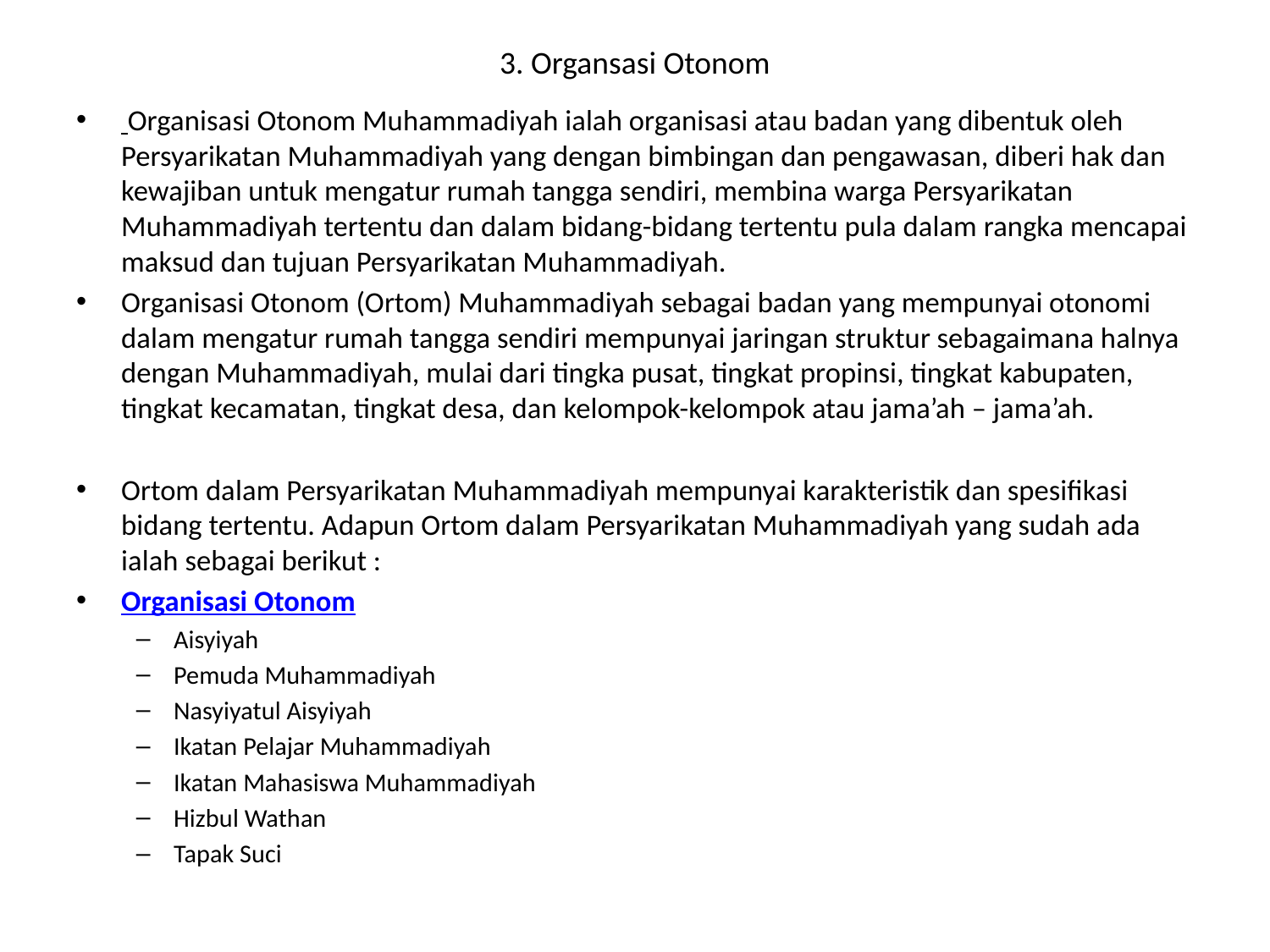

# 3. Organsasi Otonom
 Organisasi Otonom Muhammadiyah ialah organisasi atau badan yang dibentuk oleh Persyarikatan Muhammadiyah yang dengan bimbingan dan pengawasan, diberi hak dan kewajiban untuk mengatur rumah tangga sendiri, membina warga Persyarikatan Muhammadiyah tertentu dan dalam bidang-bidang tertentu pula dalam rangka mencapai maksud dan tujuan Persyarikatan Muhammadiyah.
Organisasi Otonom (Ortom) Muhammadiyah sebagai badan yang mempunyai otonomi dalam mengatur rumah tangga sendiri mempunyai jaringan struktur sebagaimana halnya dengan Muhammadiyah, mulai dari tingka pusat, tingkat propinsi, tingkat kabupaten, tingkat kecamatan, tingkat desa, dan kelompok-kelompok atau jama’ah – jama’ah.

Ortom dalam Persyarikatan Muhammadiyah mempunyai karakteristik dan spesifikasi bidang tertentu. Adapun Ortom dalam Persyarikatan Muhammadiyah yang sudah ada ialah sebagai berikut :
Organisasi Otonom
Aisyiyah
Pemuda Muhammadiyah
Nasyiyatul Aisyiyah
Ikatan Pelajar Muhammadiyah
Ikatan Mahasiswa Muhammadiyah
Hizbul Wathan
Tapak Suci